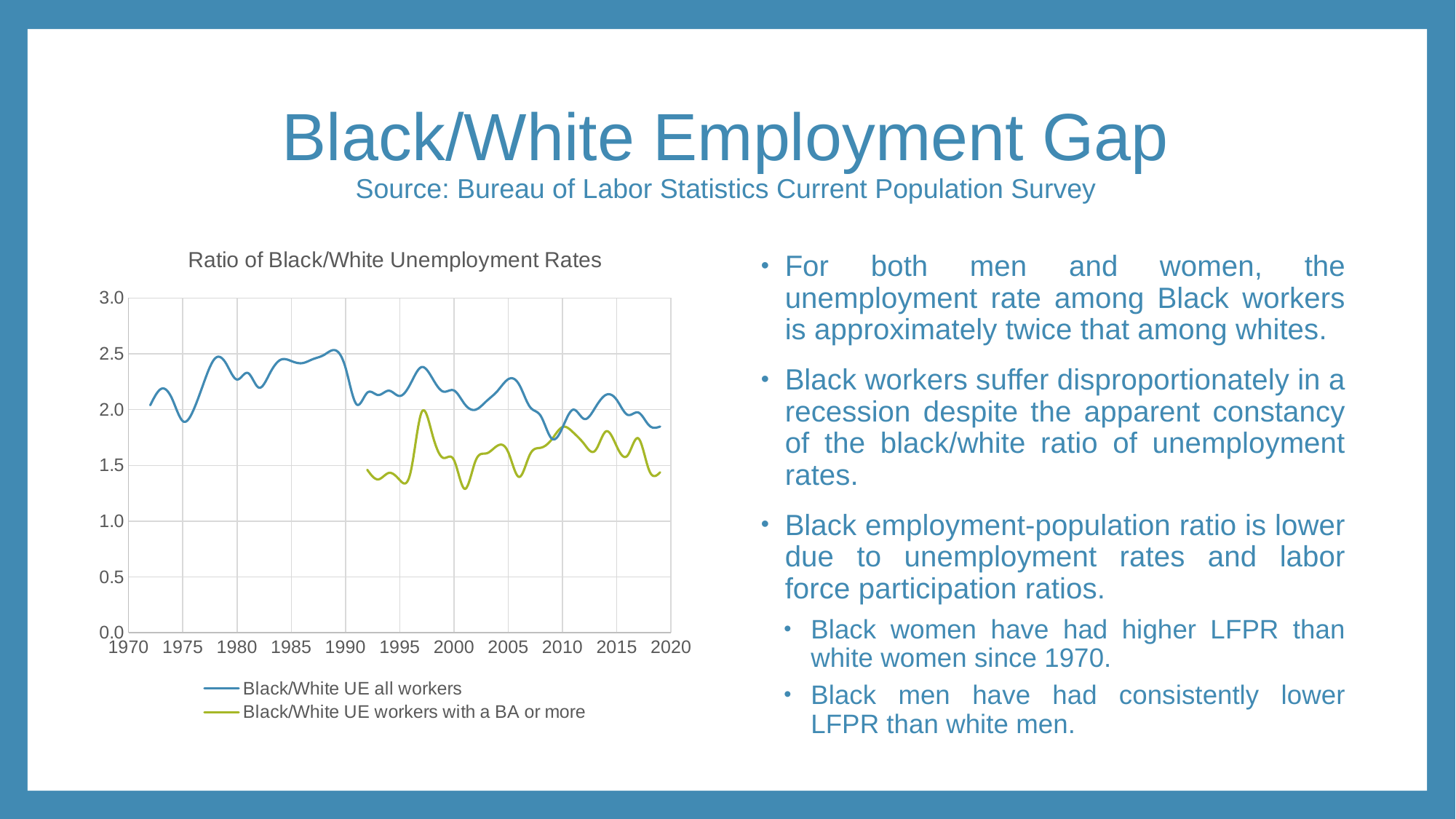

# Black/White Employment Gap Source: Bureau of Labor Statistics Current Population Survey

### Chart: Ratio of Black/White Unemployment Rates

| Category | Black/White UE all workers | Black/White UE workers with a BA or more |
|---|---|---|
For both men and women, the unemployment rate among Black workers is approximately twice that among whites.
Black workers suffer disproportionately in a recession despite the apparent constancy of the black/white ratio of unemployment rates.
Black employment-population ratio is lower due to unemployment rates and labor force participation ratios.
Black women have had higher LFPR than white women since 1970.
Black men have had consistently lower LFPR than white men.